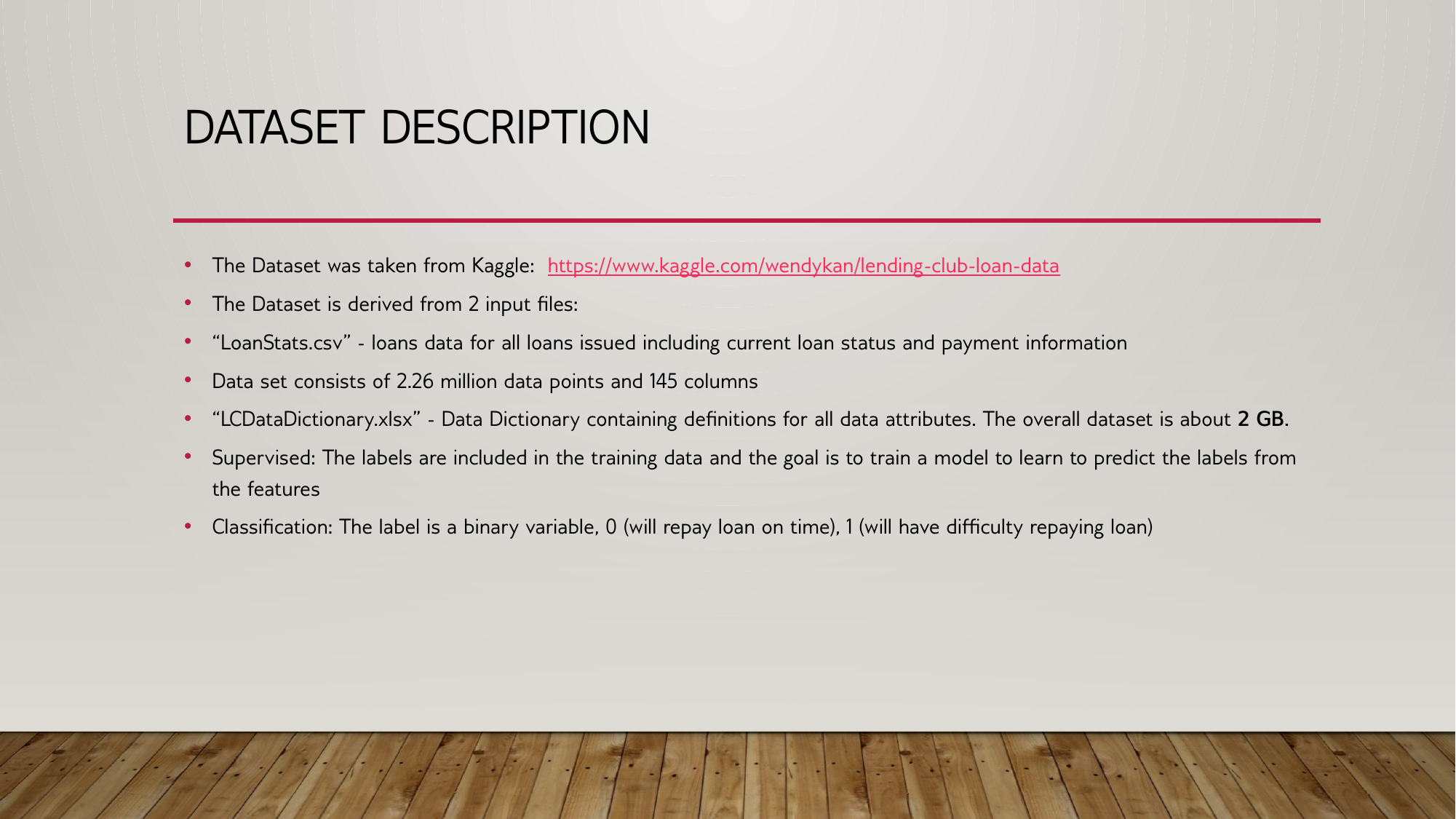

# Dataset description
The Dataset was taken from Kaggle:  https://www.kaggle.com/wendykan/lending-club-loan-data
The Dataset is derived from 2 input files:
“LoanStats.csv” - loans data for all loans issued including current loan status and payment information
Data set consists of 2.26 million data points and 145 columns
“LCDataDictionary.xlsx” - Data Dictionary containing definitions for all data attributes. The overall dataset is about 2 GB.
Supervised: The labels are included in the training data and the goal is to train a model to learn to predict the labels from the features
Classification: The label is a binary variable, 0 (will repay loan on time), 1 (will have difficulty repaying loan)